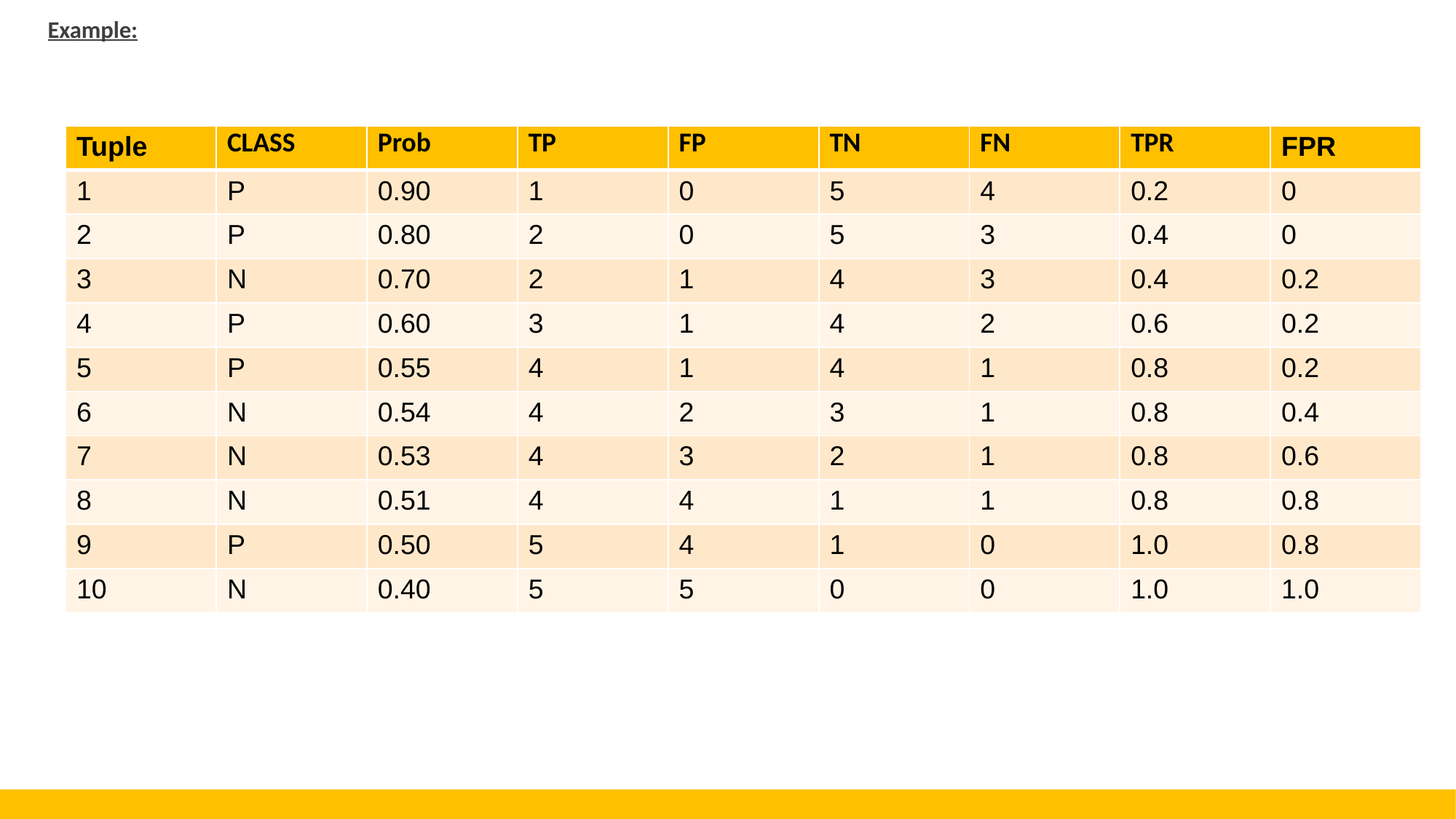

# Example:
| Tuple | CLASS | Prob | TP | FP | TN | FN | TPR | FPR |
| --- | --- | --- | --- | --- | --- | --- | --- | --- |
| 1 | P | 0.90 | 1 | 0 | 5 | 4 | 0.2 | 0 |
| 2 | P | 0.80 | 2 | 0 | 5 | 3 | 0.4 | 0 |
| 3 | N | 0.70 | 2 | 1 | 4 | 3 | 0.4 | 0.2 |
| 4 | P | 0.60 | 3 | 1 | 4 | 2 | 0.6 | 0.2 |
| 5 | P | 0.55 | 4 | 1 | 4 | 1 | 0.8 | 0.2 |
| 6 | N | 0.54 | 4 | 2 | 3 | 1 | 0.8 | 0.4 |
| 7 | N | 0.53 | 4 | 3 | 2 | 1 | 0.8 | 0.6 |
| 8 | N | 0.51 | 4 | 4 | 1 | 1 | 0.8 | 0.8 |
| 9 | P | 0.50 | 5 | 4 | 1 | 0 | 1.0 | 0.8 |
| 10 | N | 0.40 | 5 | 5 | 0 | 0 | 1.0 | 1.0 |